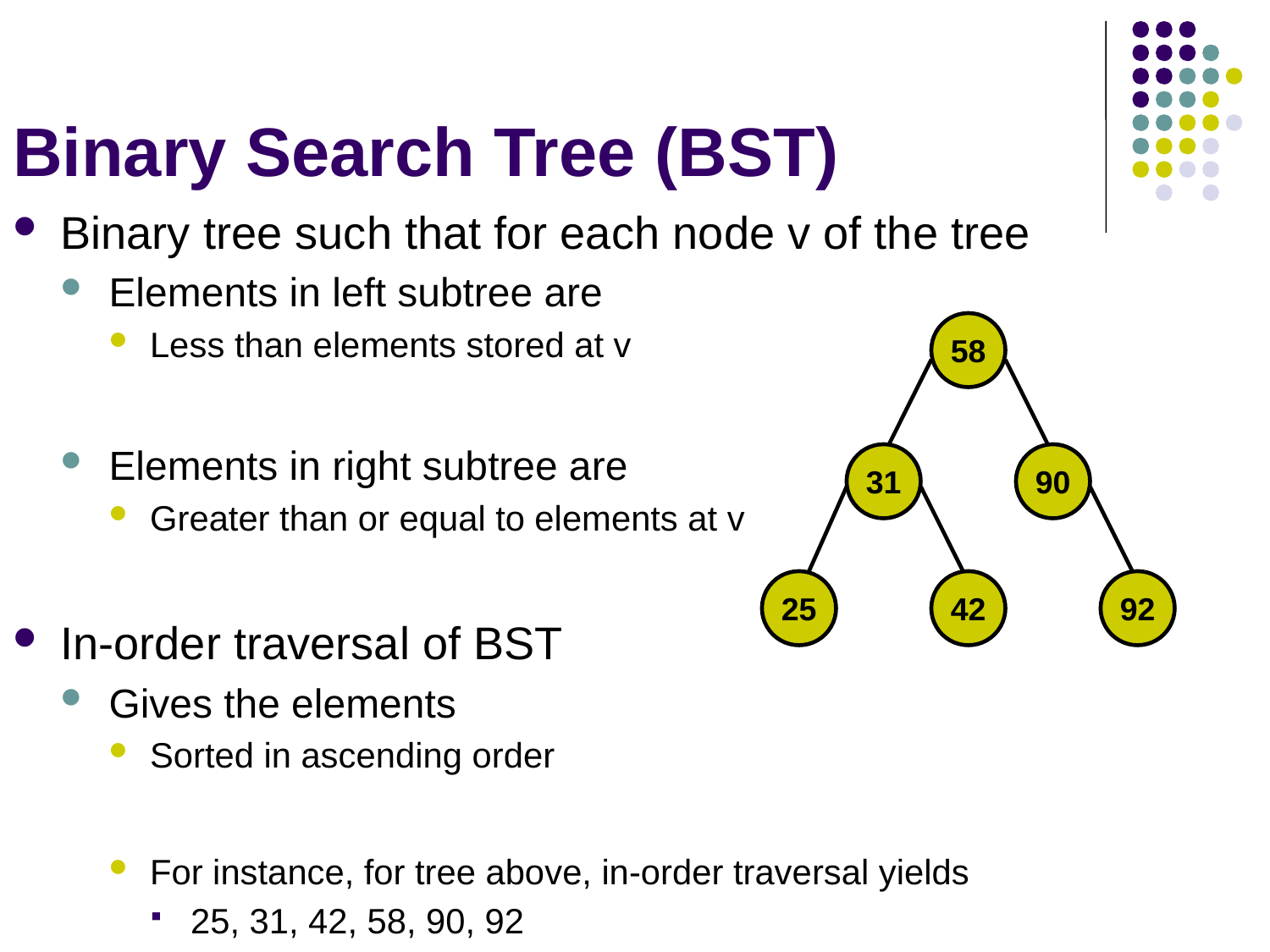

# Binary Search Tree (BST)
Binary tree such that for each node v of the tree
Elements in left subtree are
Less than elements stored at v

Elements in right subtree are
Greater than or equal to elements at v

In-order traversal of BST
Gives the elements
Sorted in ascending order

For instance, for tree above, in-order traversal yields
25, 31, 42, 58, 90, 92
58

31
90

25
42
92